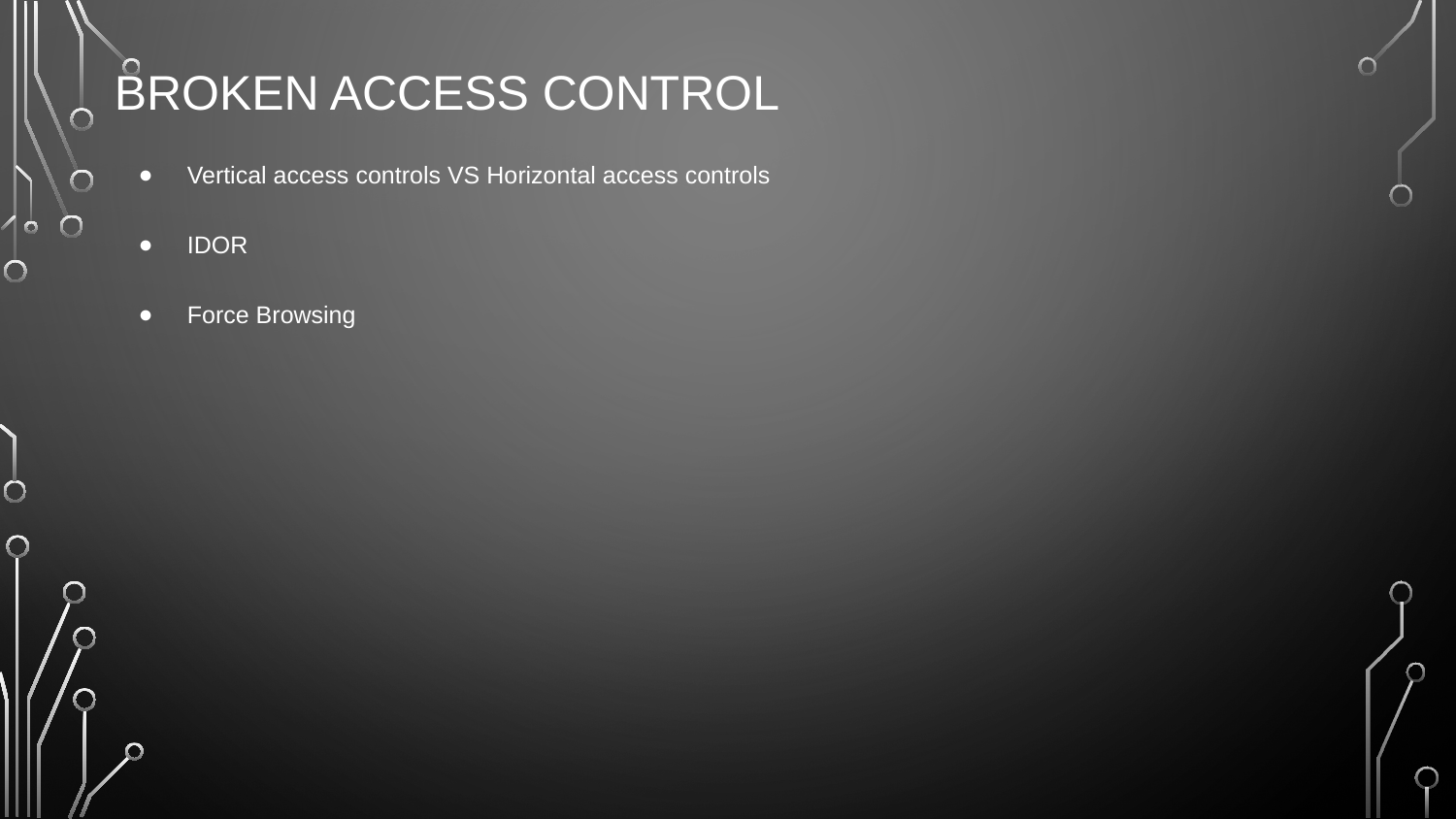

# Broken Access Control
Vertical access controls VS Horizontal access controls

IDOR

Force Browsing